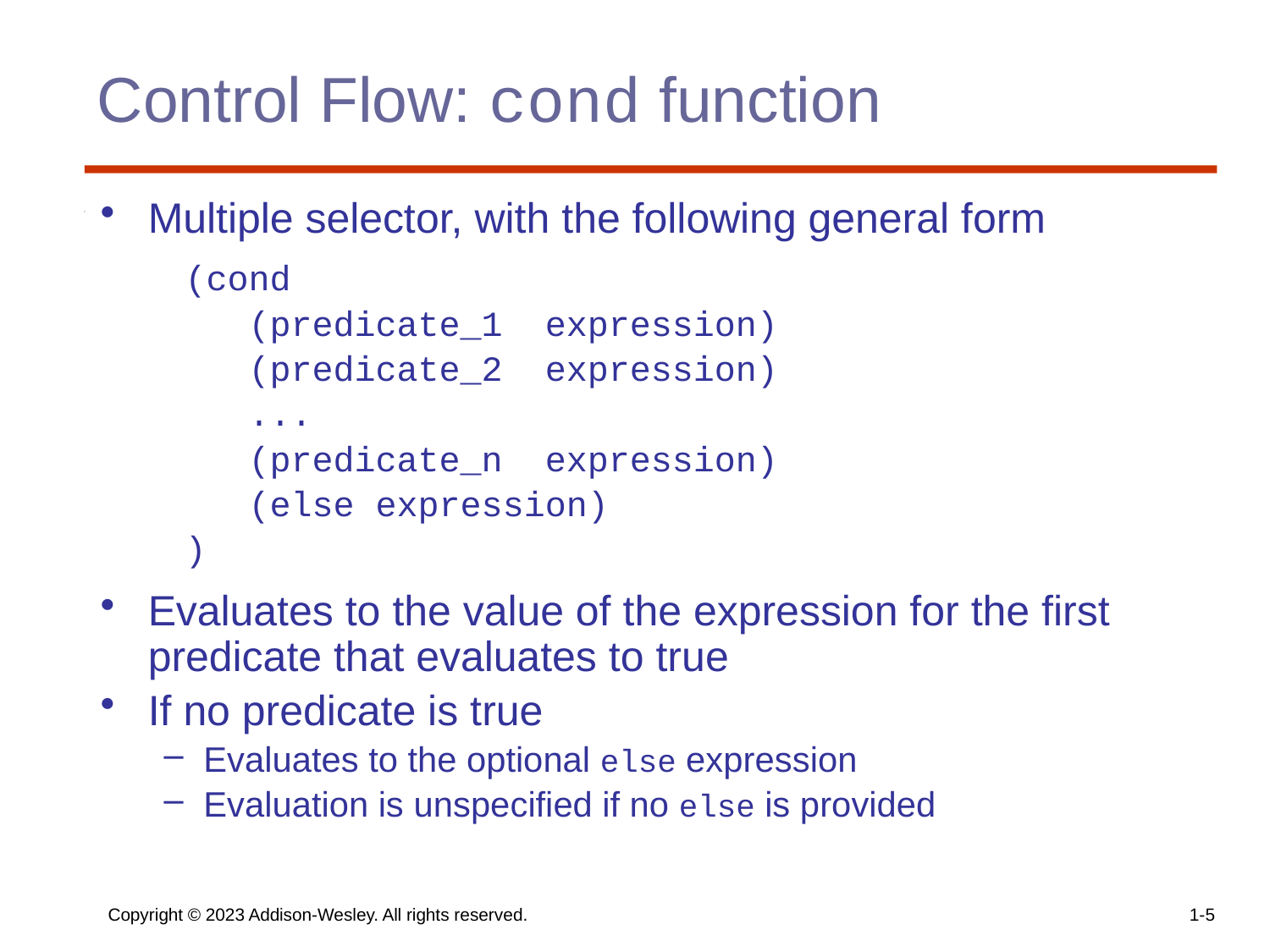

# Control Flow: cond function
Multiple selector, with the following general form

    (cond
       (predicate_1  expression)
       (predicate_2  expression)
       ...
       (predicate_n  expression)
       (else expression)
    )

Evaluates to the value of the expression for the first predicate that evaluates to true
If no predicate is true
Evaluates to the optional else expression
Evaluation is unspecified if no else is provided
Copyright © 2023 Addison-Wesley. All rights reserved.
1-5